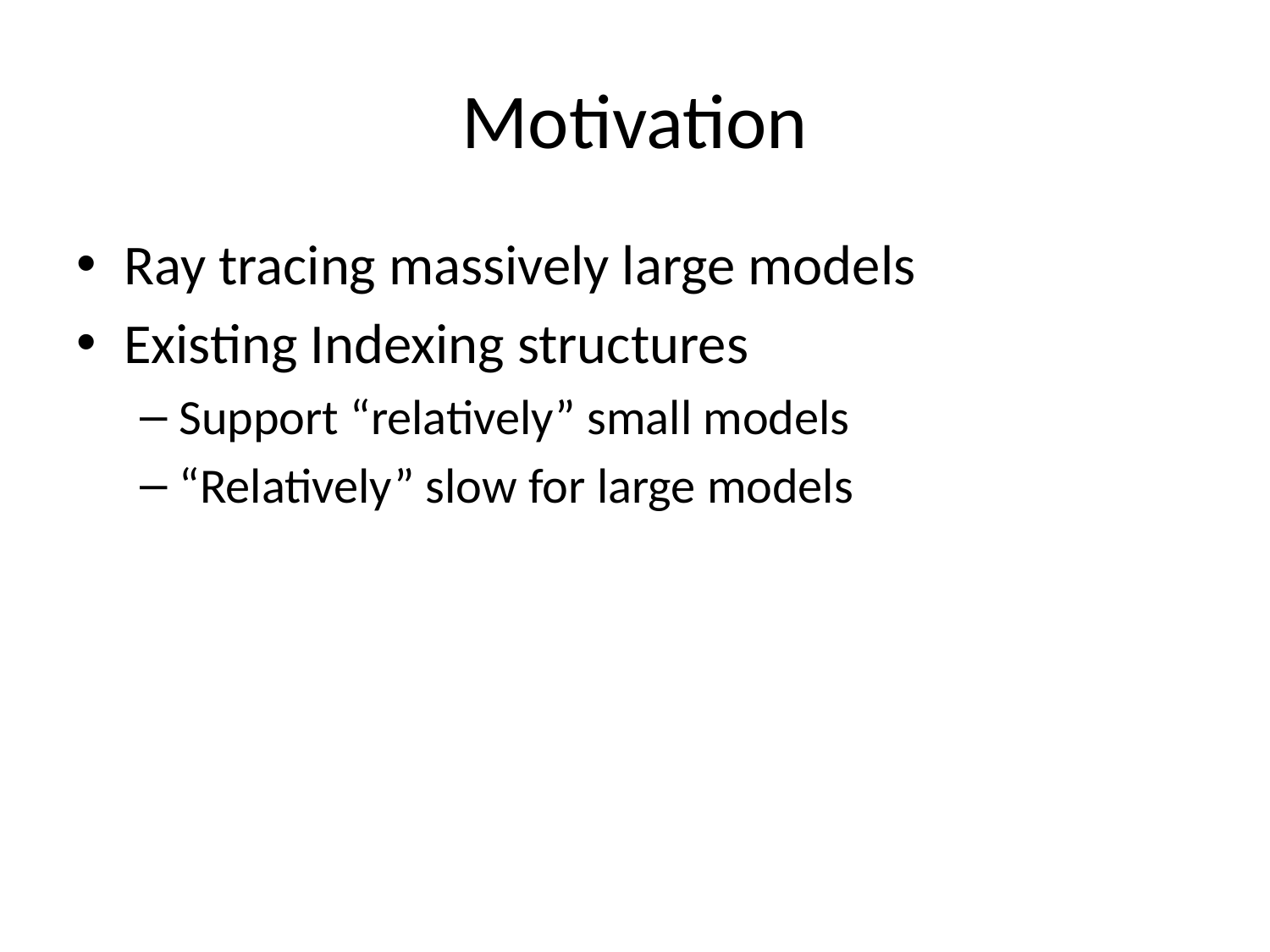

# Motivation
Ray tracing massively large models
Existing Indexing structures
Support “relatively” small models
“Relatively” slow for large models